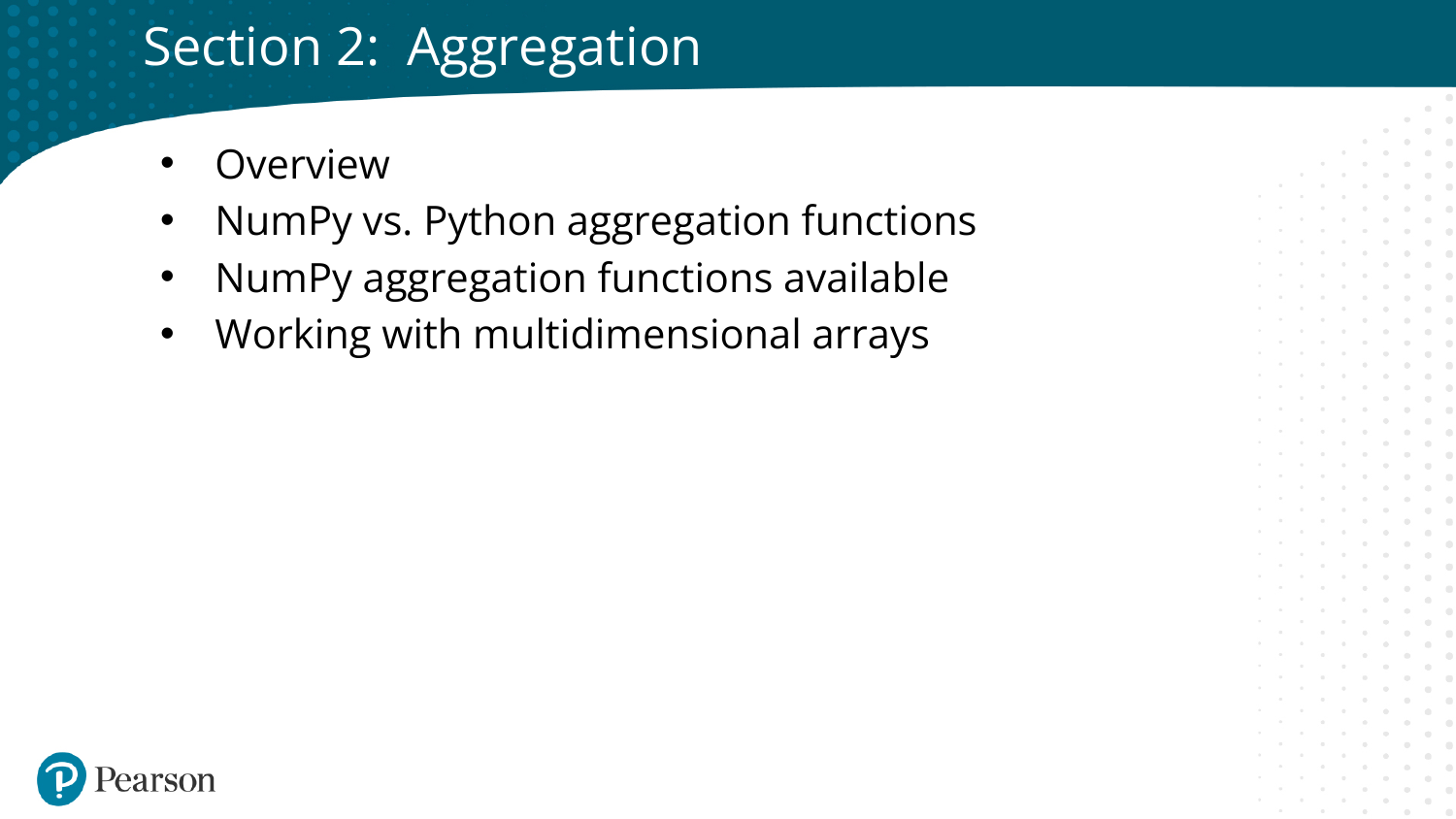

# Section 2:  Aggregation
Overview
NumPy vs. Python aggregation functions
NumPy aggregation functions available
Working with multidimensional arrays